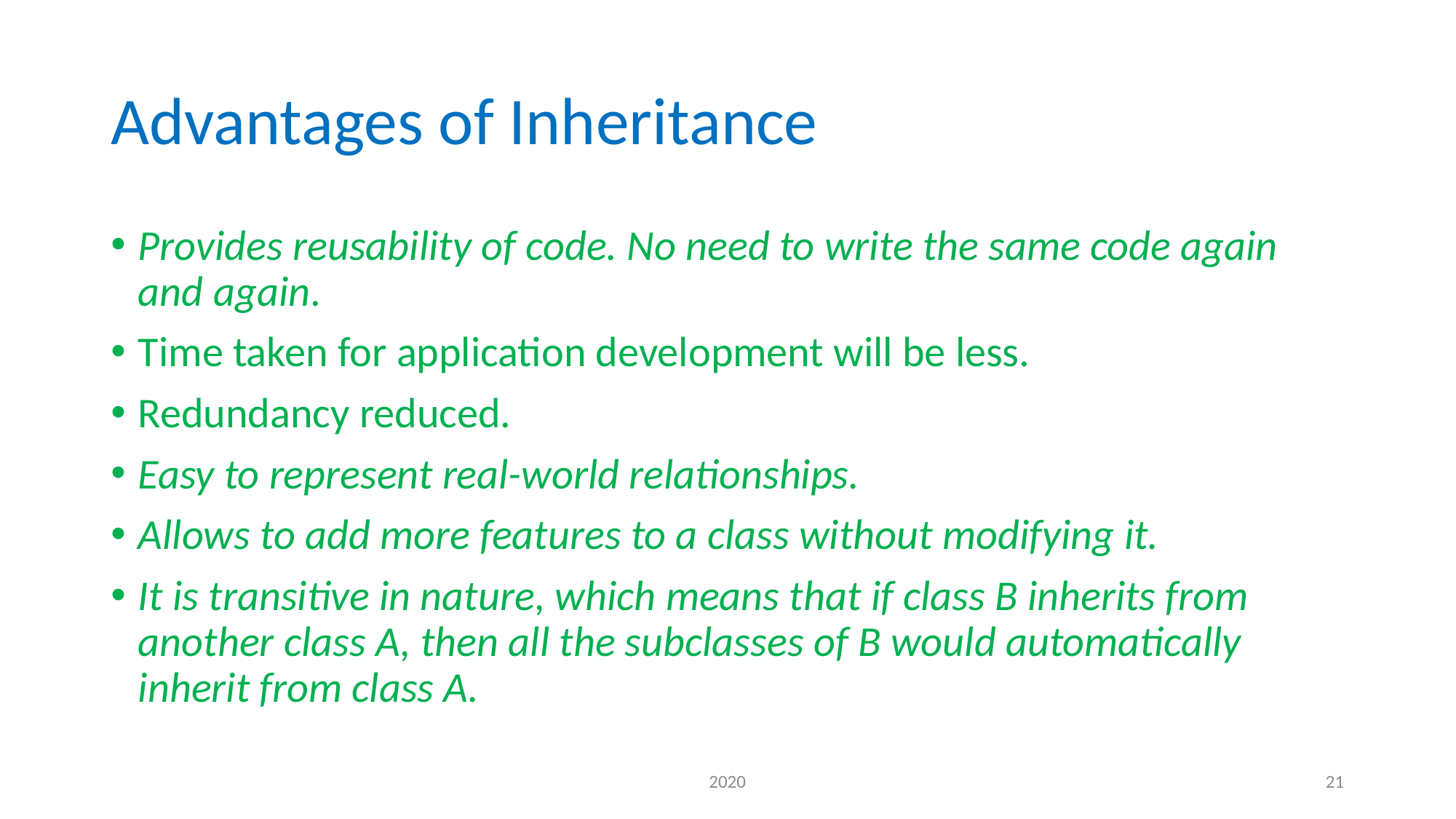

# Advantages of Inheritance
Provides reusability of code. No need to write the same code again and again.
Time taken for application development will be less.
Redundancy reduced.
Easy to represent real-world relationships.
Allows to add more features to a class without modifying it.
It is transitive in nature, which means that if class B inherits from another class A, then all the subclasses of B would automatically inherit from class A.

2020
21